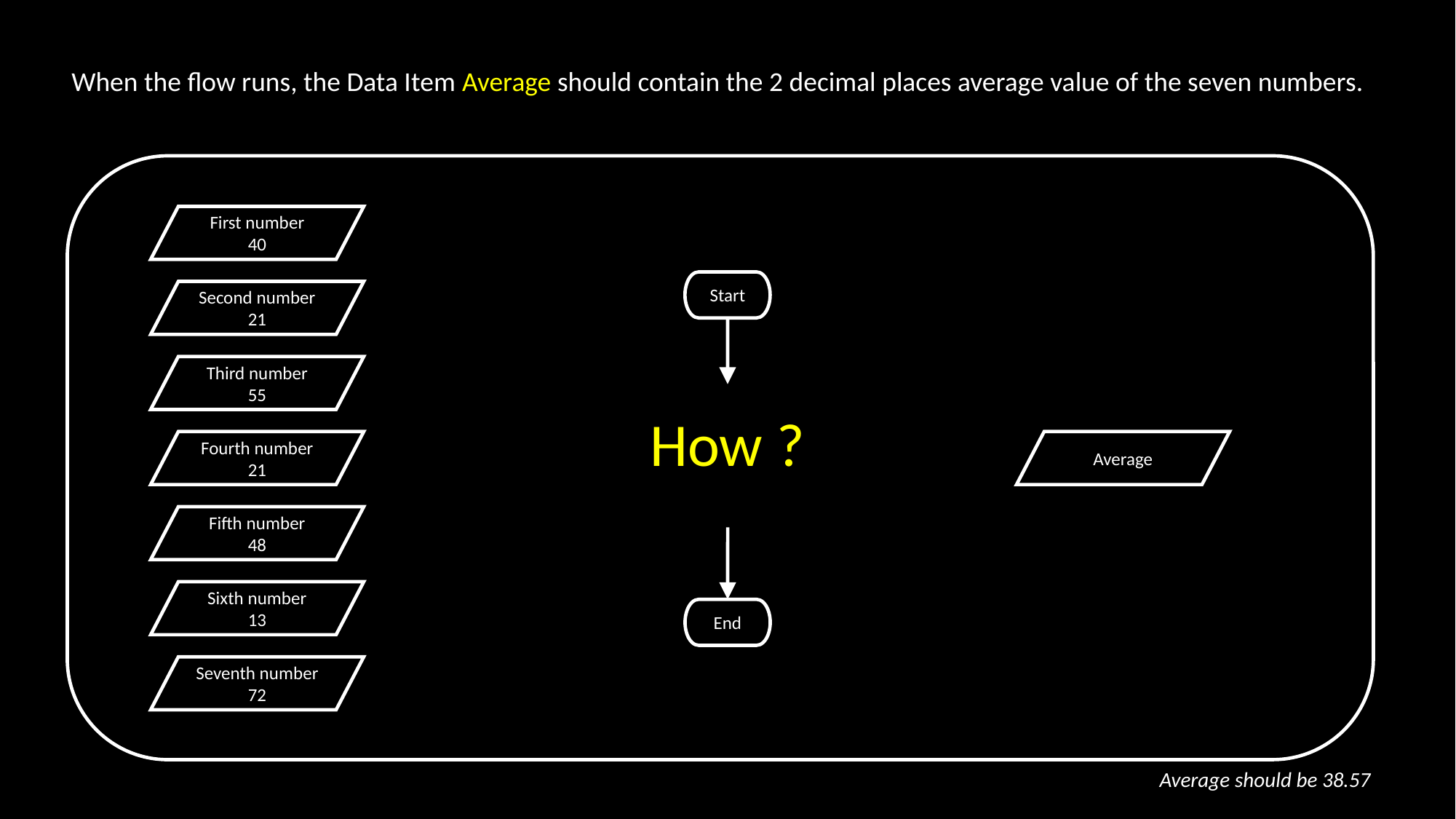

When the flow runs, the Data Item Average should contain the 2 decimal places average value of the seven numbers.

First number
40
Start
Second number
21
Third number
55
How ?
Fourth number
21
Average
Fifth number
48
Sixth number
13
End
Seventh number
72
Average should be 38.57